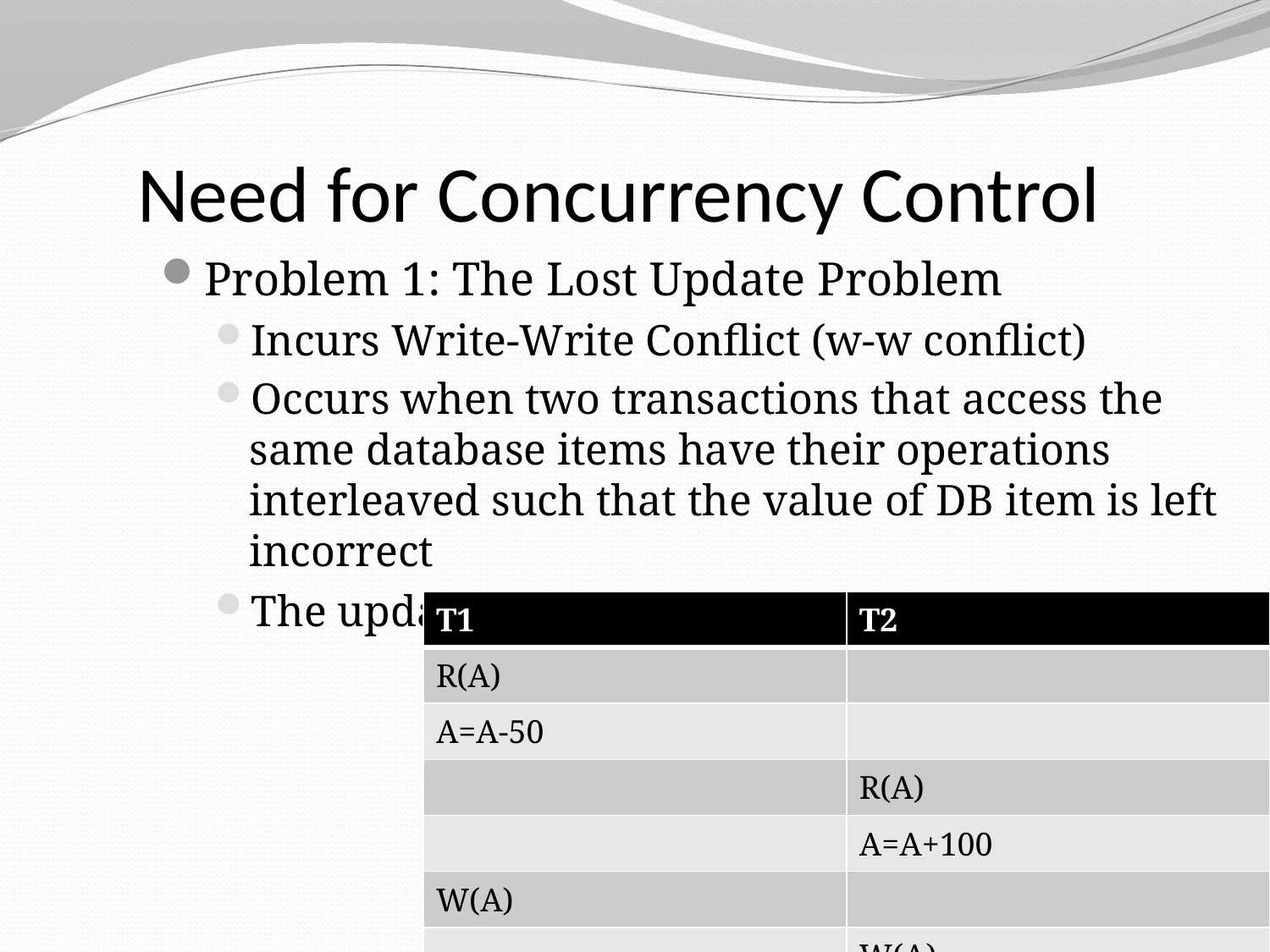

Need for Concurrency Control
Problem 1: The Lost Update Problem
Incurs Write-Write Conflict (w-w conflict)
Occurs when two transactions that access the same database items have their operations interleaved such that the value of DB item is left incorrect
The update done by T1 is lost
| T1 | T2 |
| --- | --- |
| R(A) |  |
| A=A-50 |  |
|  | R(A) |
|  | A=A+100 |
| W(A) |  |
|  | W(A) |